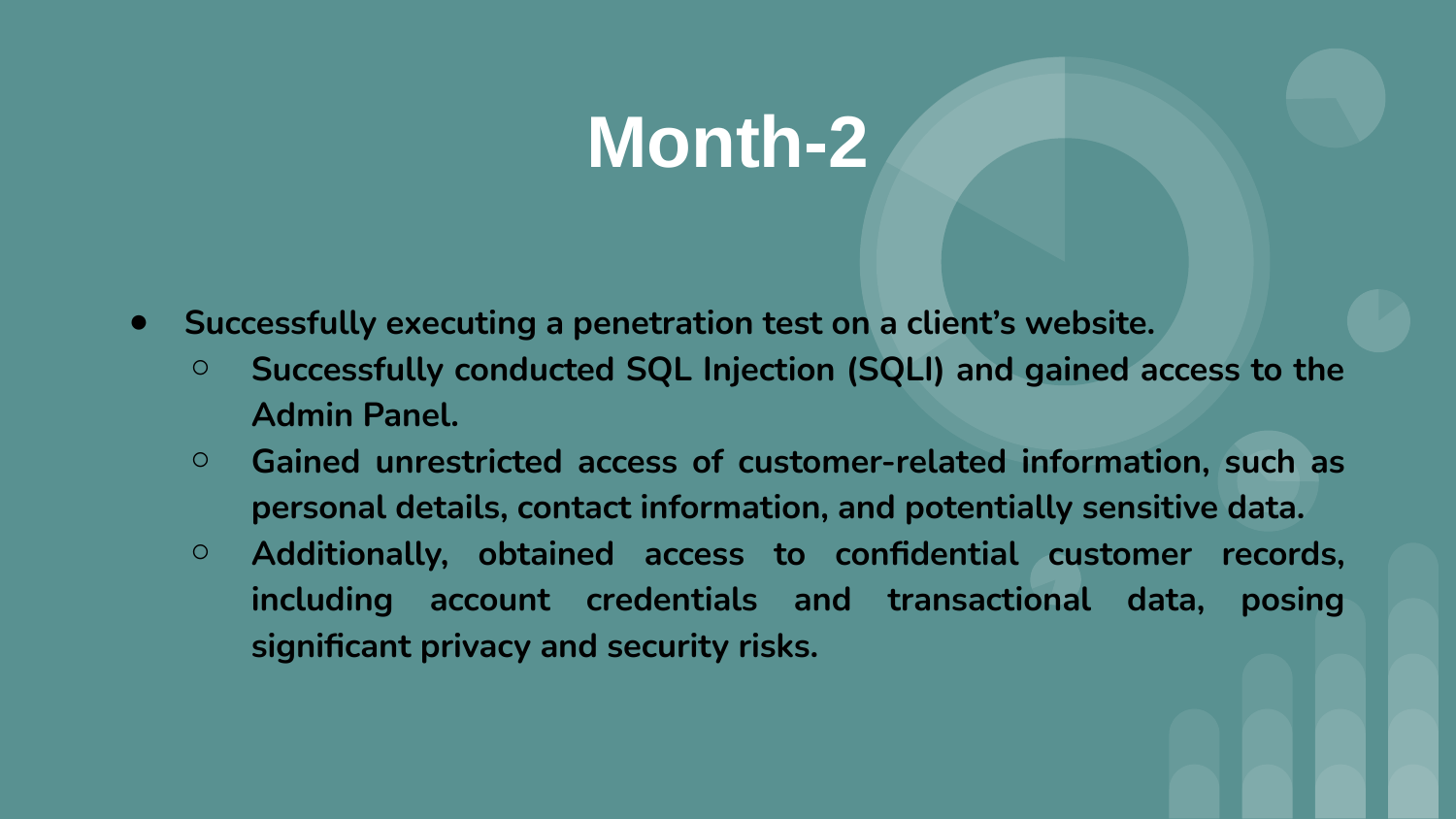

Month-2
Successfully executing a penetration test on a client’s website.
Successfully conducted SQL Injection (SQLI) and gained access to the Admin Panel.
Gained unrestricted access of customer-related information, such as personal details, contact information, and potentially sensitive data.
Additionally, obtained access to confidential customer records, including account credentials and transactional data, posing significant privacy and security risks.